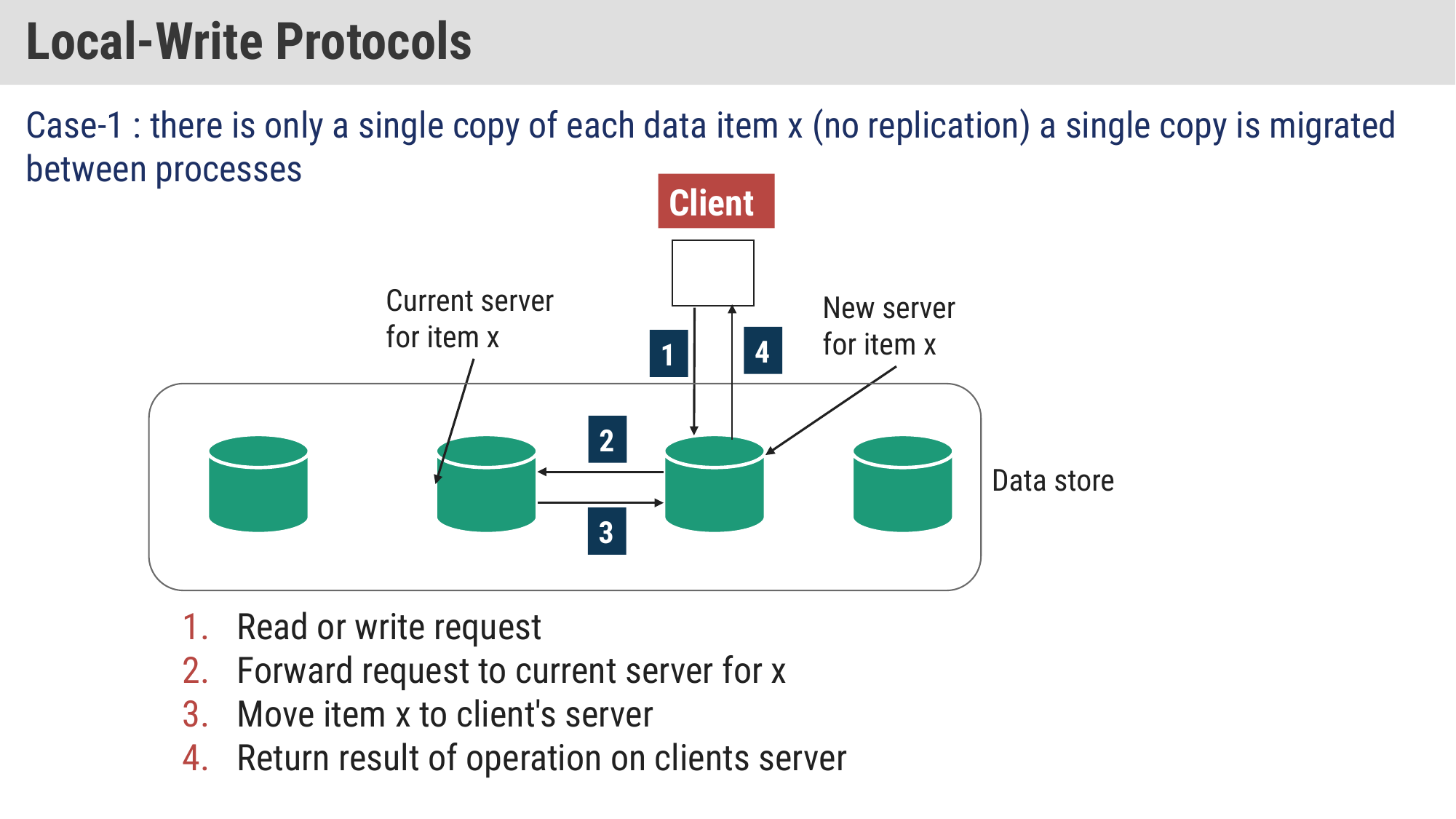

# Local-Write Protocols
Case-1 : there is only a single copy of each data item x (no replication) a single copy is migrated between processes
Client

Current server for item x
New server for item x

Data store
4
1
2
3
Read or write request
Forward request to current server for x
Move item x to client's server
Return result of operation on clients server